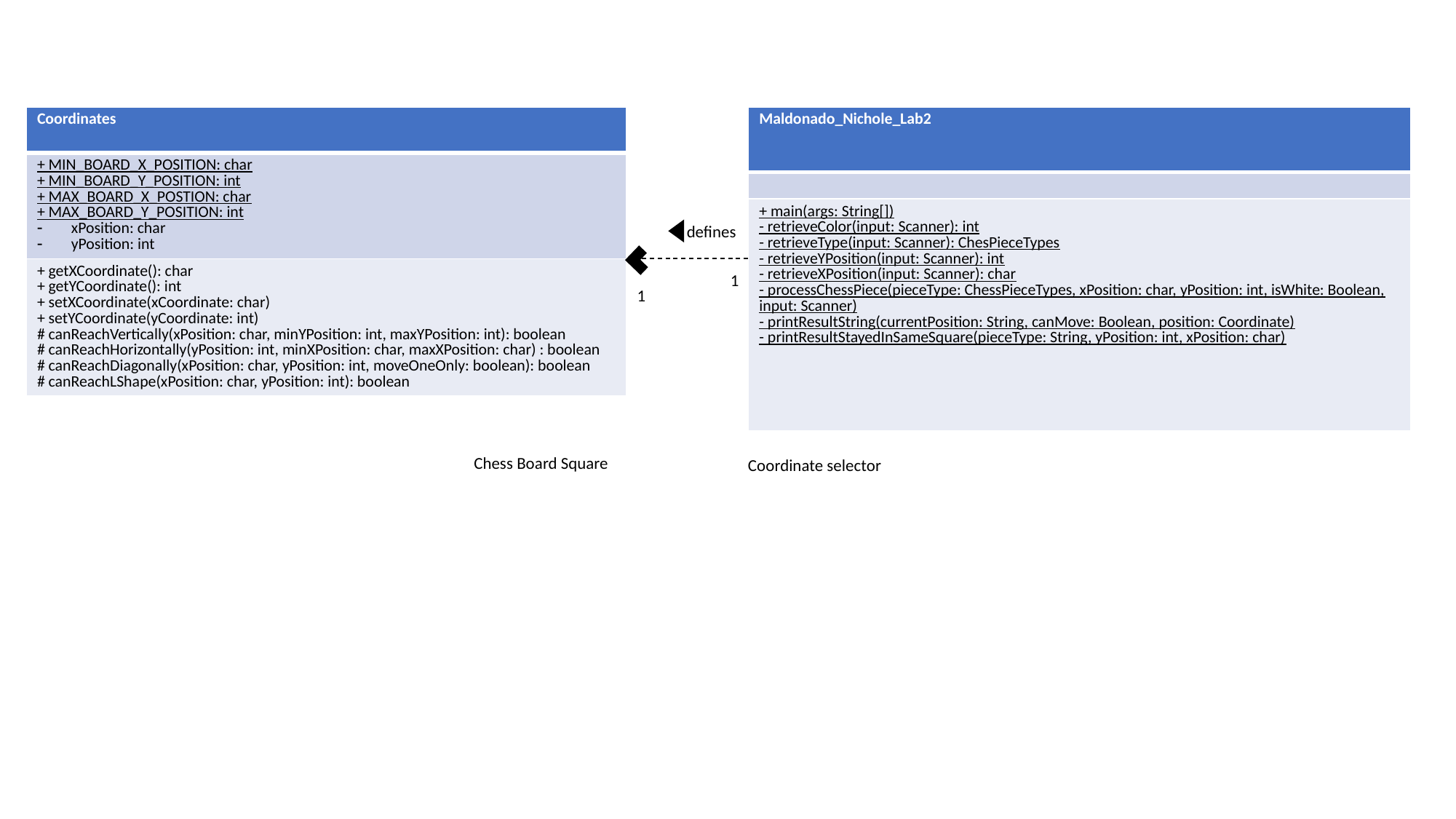

| Coordinates |
| --- |
| + MIN\_BOARD\_X\_POSITION: char + MIN\_BOARD\_Y\_POSITION: int + MAX\_BOARD\_X\_POSTION: char + MAX\_BOARD\_Y\_POSITION: int xPosition: char yPosition: int |
| + getXCoordinate(): char + getYCoordinate(): int + setXCoordinate(xCoordinate: char) + setYCoordinate(yCoordinate: int) # canReachVertically(xPosition: char, minYPosition: int, maxYPosition: int): boolean # canReachHorizontally(yPosition: int, minXPosition: char, maxXPosition: char) : boolean # canReachDiagonally(xPosition: char, yPosition: int, moveOneOnly: boolean): boolean # canReachLShape(xPosition: char, yPosition: int): boolean |
| Maldonado\_Nichole\_Lab2 |
| --- |
|  |
| + main(args: String[]) - retrieveColor(input: Scanner): int - retrieveType(input: Scanner): ChesPieceTypes - retrieveYPosition(input: Scanner): int - retrieveXPosition(input: Scanner): char - processChessPiece(pieceType: ChessPieceTypes, xPosition: char, yPosition: int, isWhite: Boolean, input: Scanner) - printResultString(currentPosition: String, canMove: Boolean, position: Coordinate) - printResultStayedInSameSquare(pieceType: String, yPosition: int, xPosition: char) |
defines

1
1
Chess Board Square
Coordinate selector